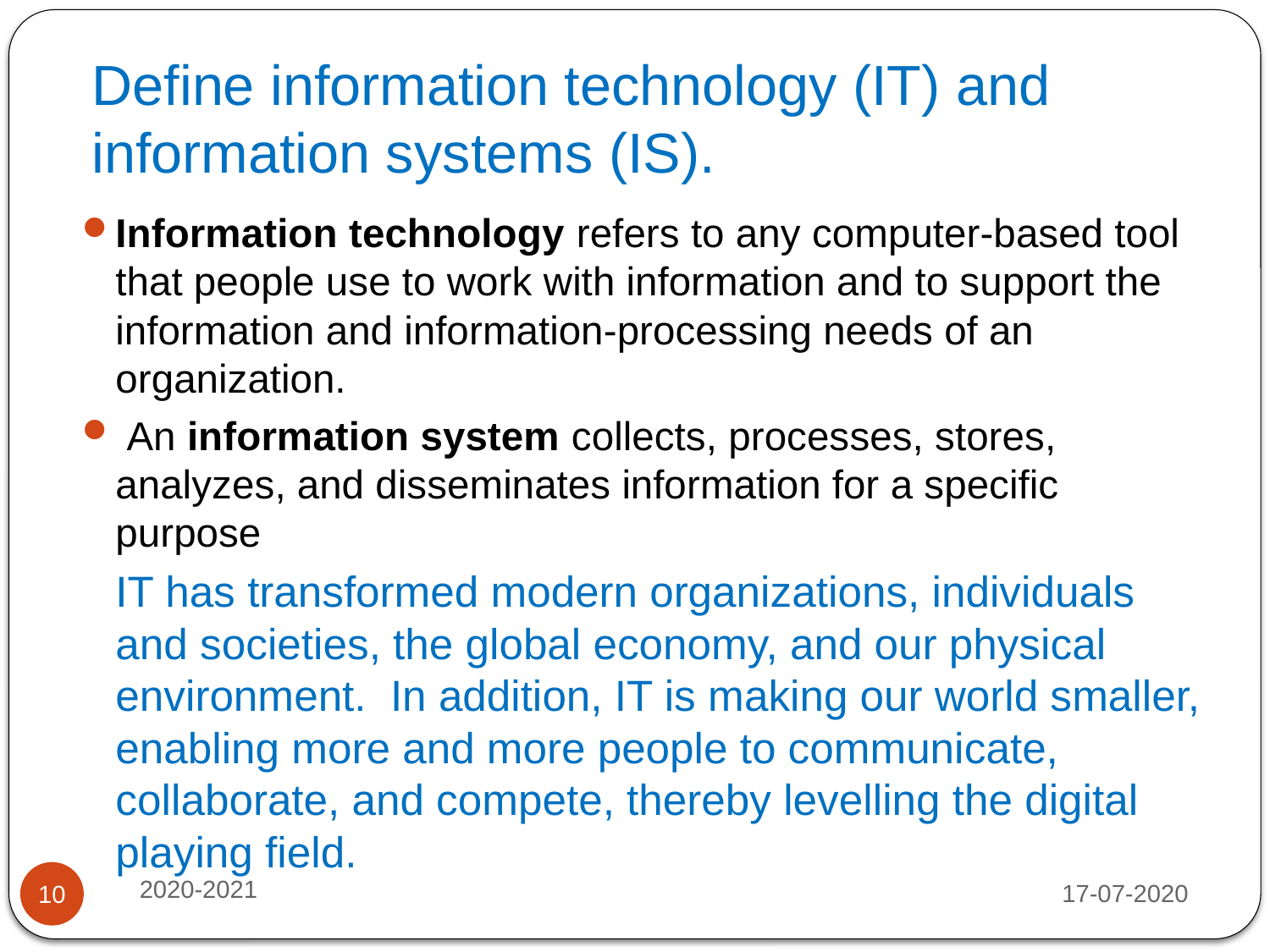

# Define information technology (IT) and information systems (IS).
Information technology refers to any computer-based tool that people use to work with information and to support the information and information-processing needs of an organization.
 An information system collects, processes, stores, analyzes, and disseminates information for a specific purpose
   IT has transformed modern organizations, individuals and societies, the global economy, and our physical environment.  In addition, IT is making our world smaller, enabling more and more people to communicate, collaborate, and compete, thereby levelling the digital playing field.

2020-2021
17-07-2020
10